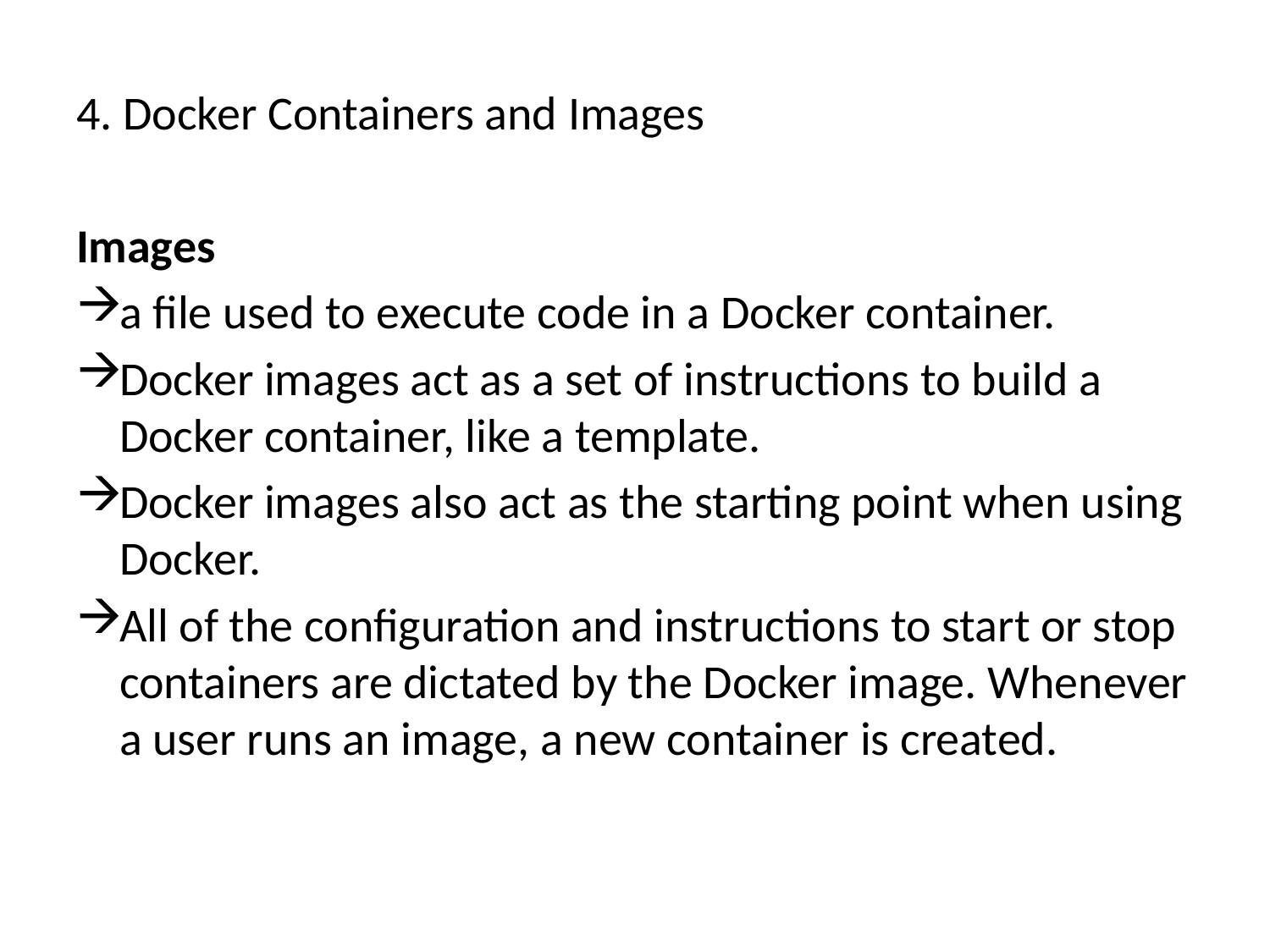

4. Docker Containers and Images

Images
a file used to execute code in a Docker container.
Docker images act as a set of instructions to build a Docker container, like a template.
Docker images also act as the starting point when using Docker.
All of the configuration and instructions to start or stop containers are dictated by the Docker image. Whenever a user runs an image, a new container is created.